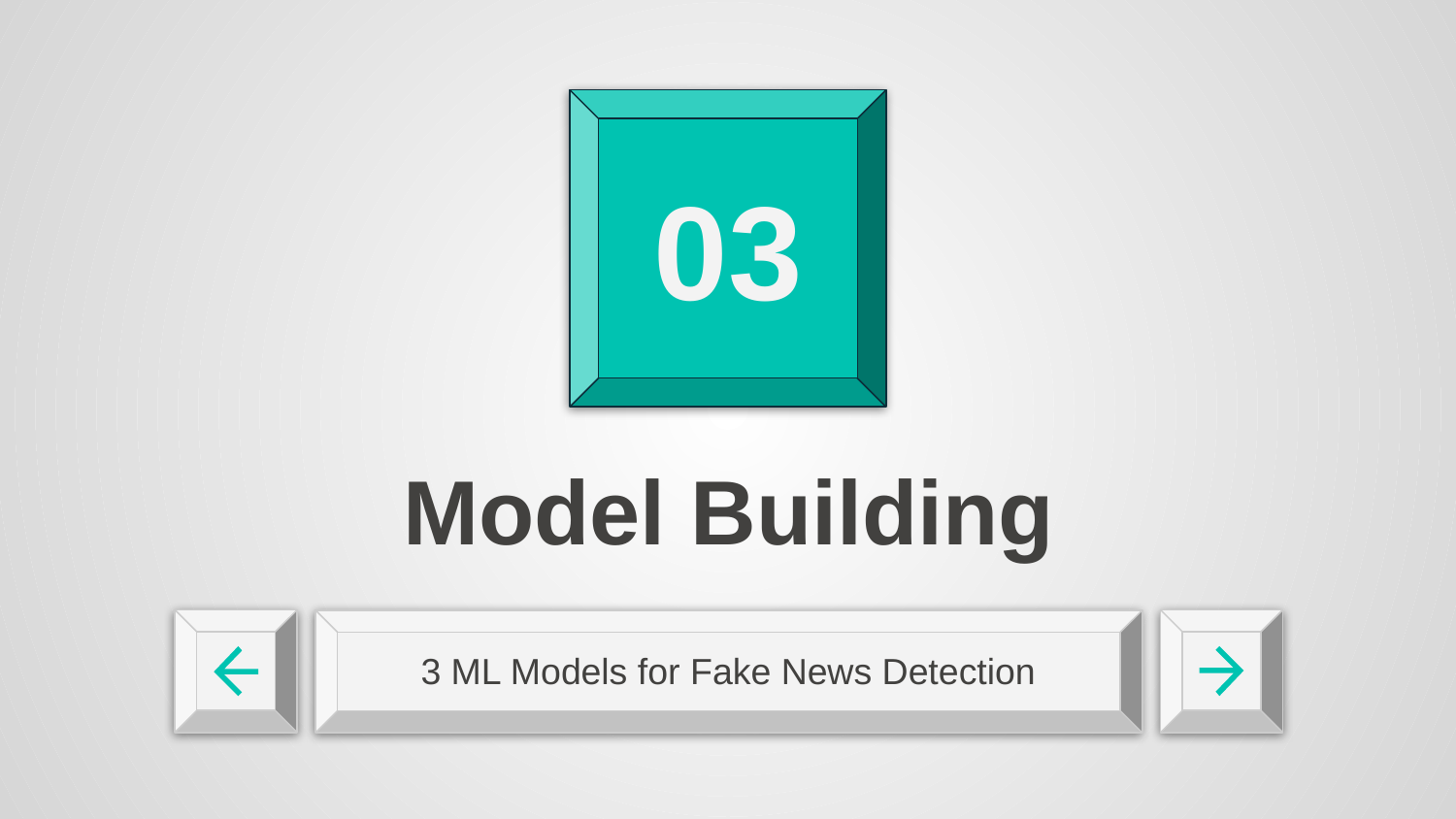

03
# Model Building

3 ML Models for Fake News Detection